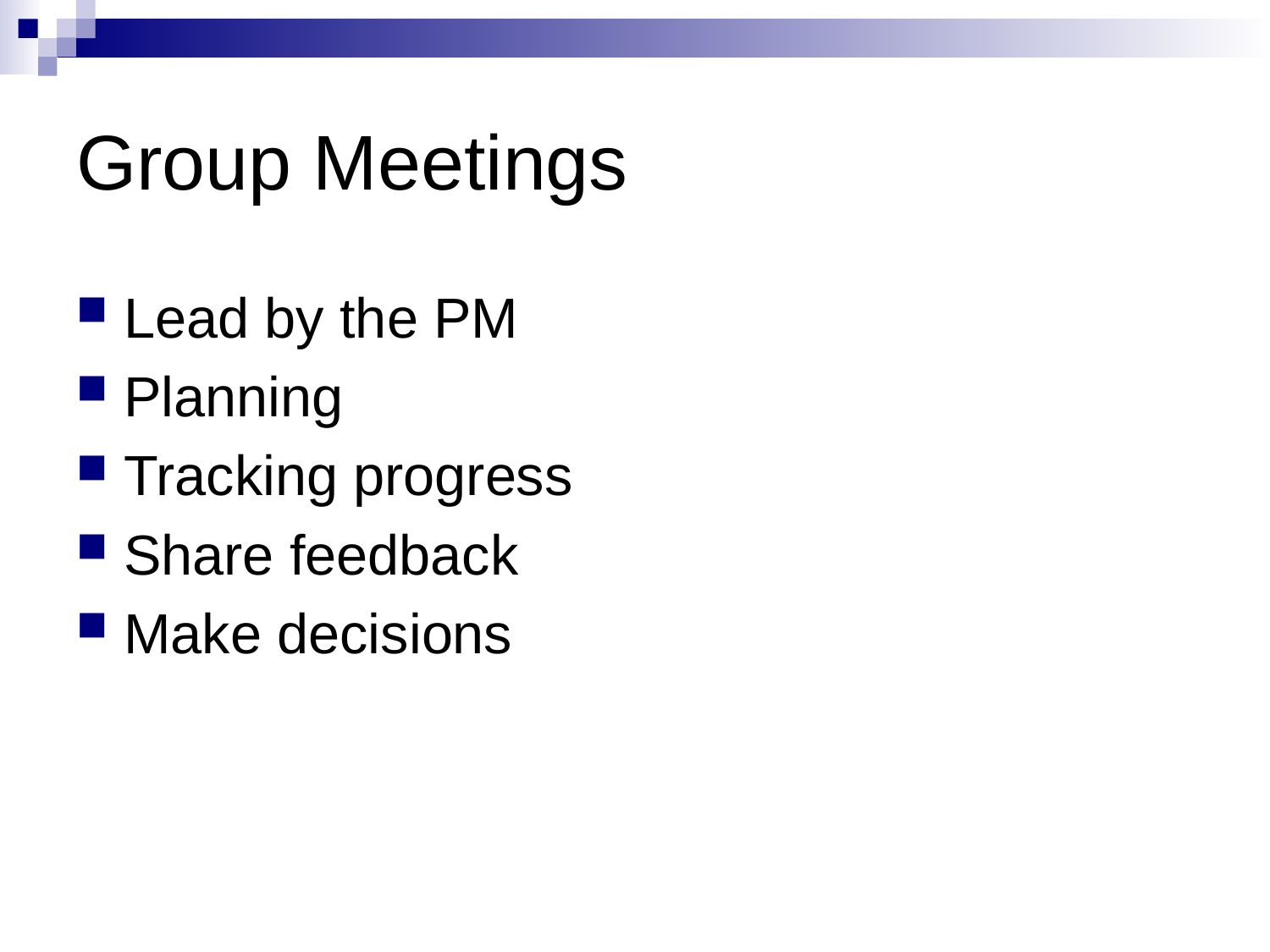

# Group Meetings
Lead by the PM
Planning
Tracking progress
Share feedback
Make decisions